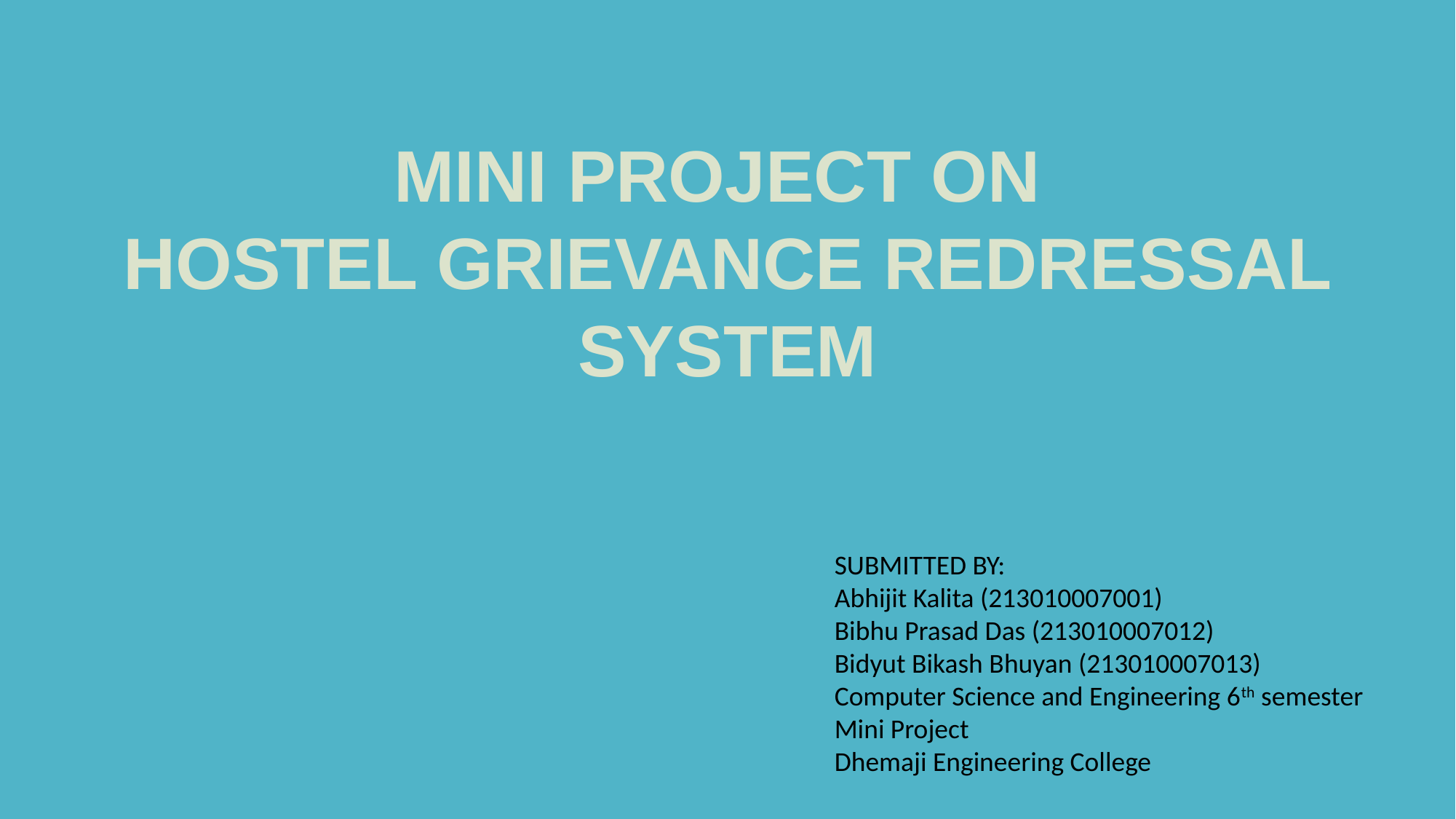

MINI PROJECT ON
HOSTEL GRIEVANCE REDRESSAL
SYSTEM
SUBMITTED BY:
Abhijit Kalita (213010007001)
Bibhu Prasad Das (213010007012)
Bidyut Bikash Bhuyan (213010007013)
Computer Science and Engineering 6th semester
Mini Project
Dhemaji Engineering College